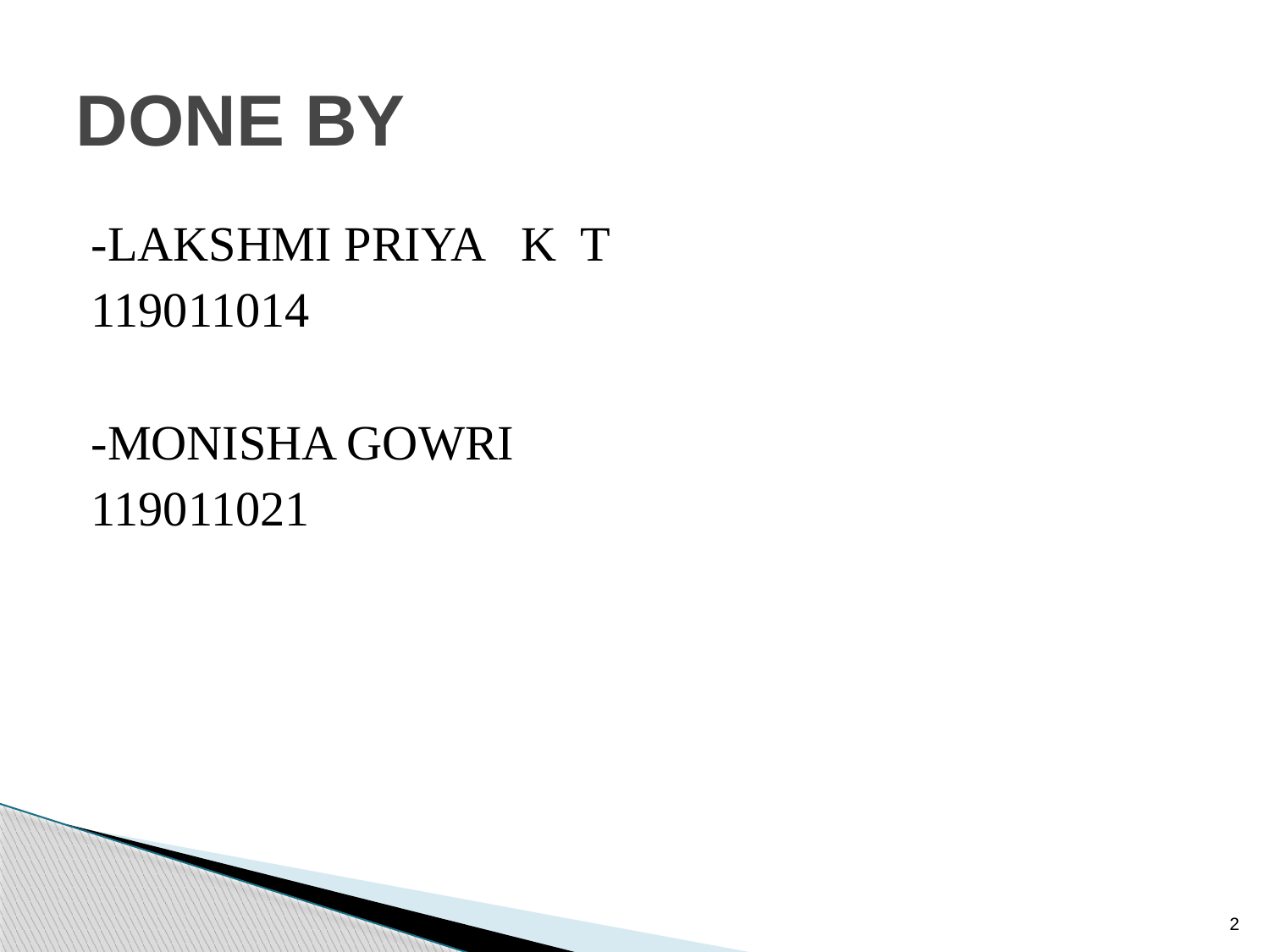

# DONE BY
-LAKSHMI PRIYA   K  T
119011014

-MONISHA GOWRI
119011021

2